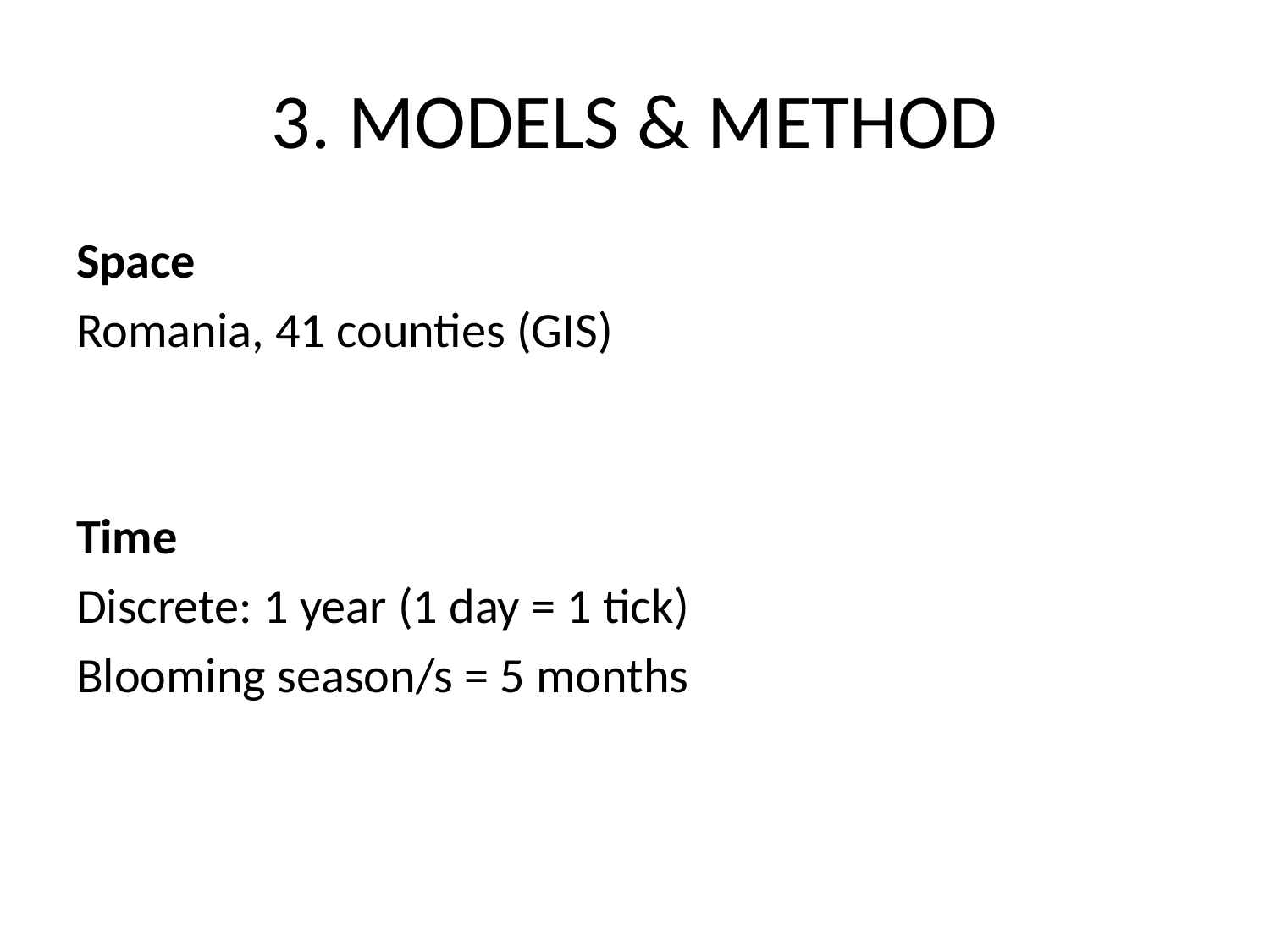

# 3. MODELS & METHOD
Space
Romania, 41 counties (GIS)

Time
Discrete: 1 year (1 day = 1 tick)
Blooming season/s = 5 months